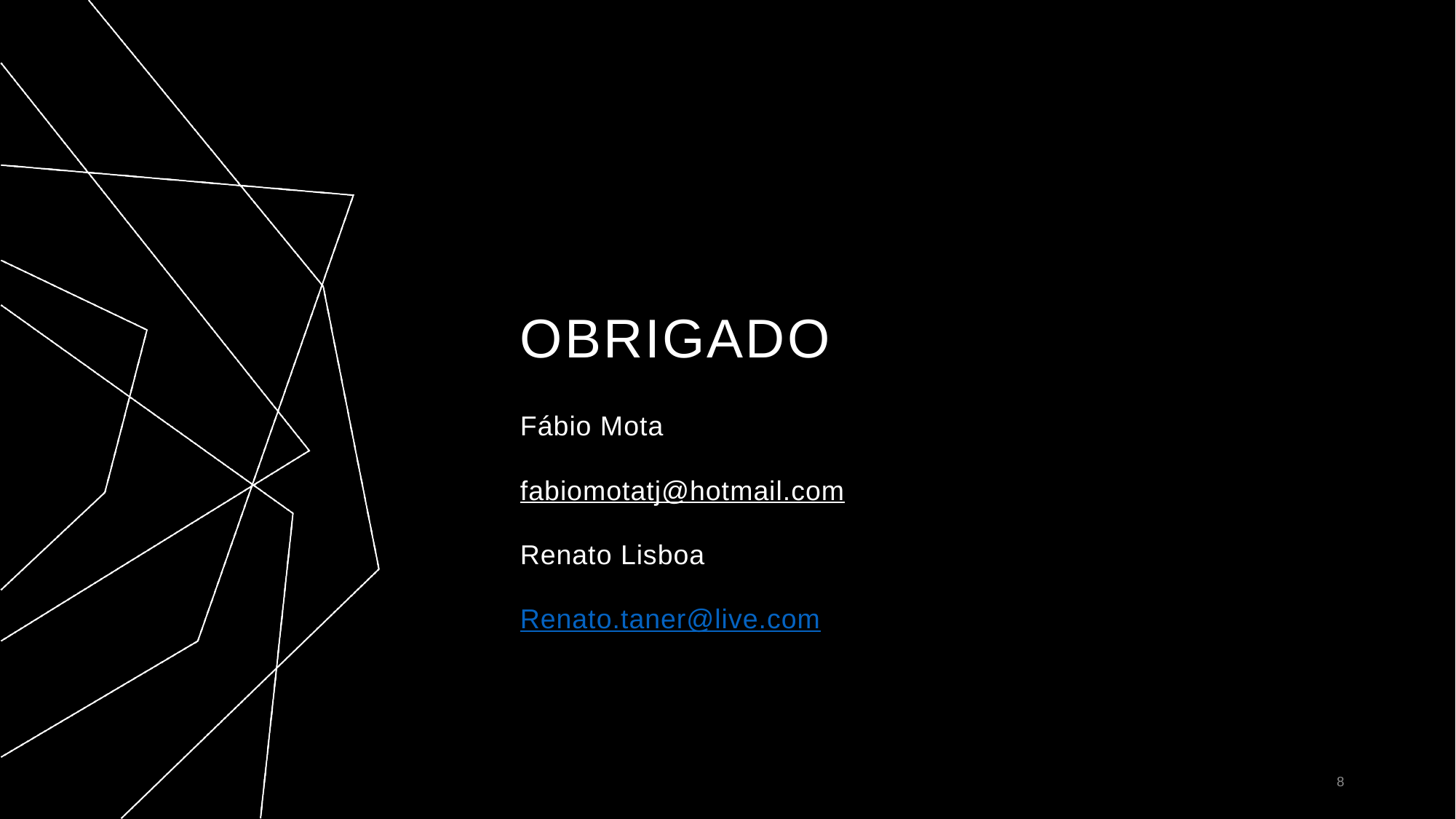

# Obrigado
Fábio Mota
fabiomotatj@hotmail.com
Renato Lisboa
Renato.taner@live.com

8